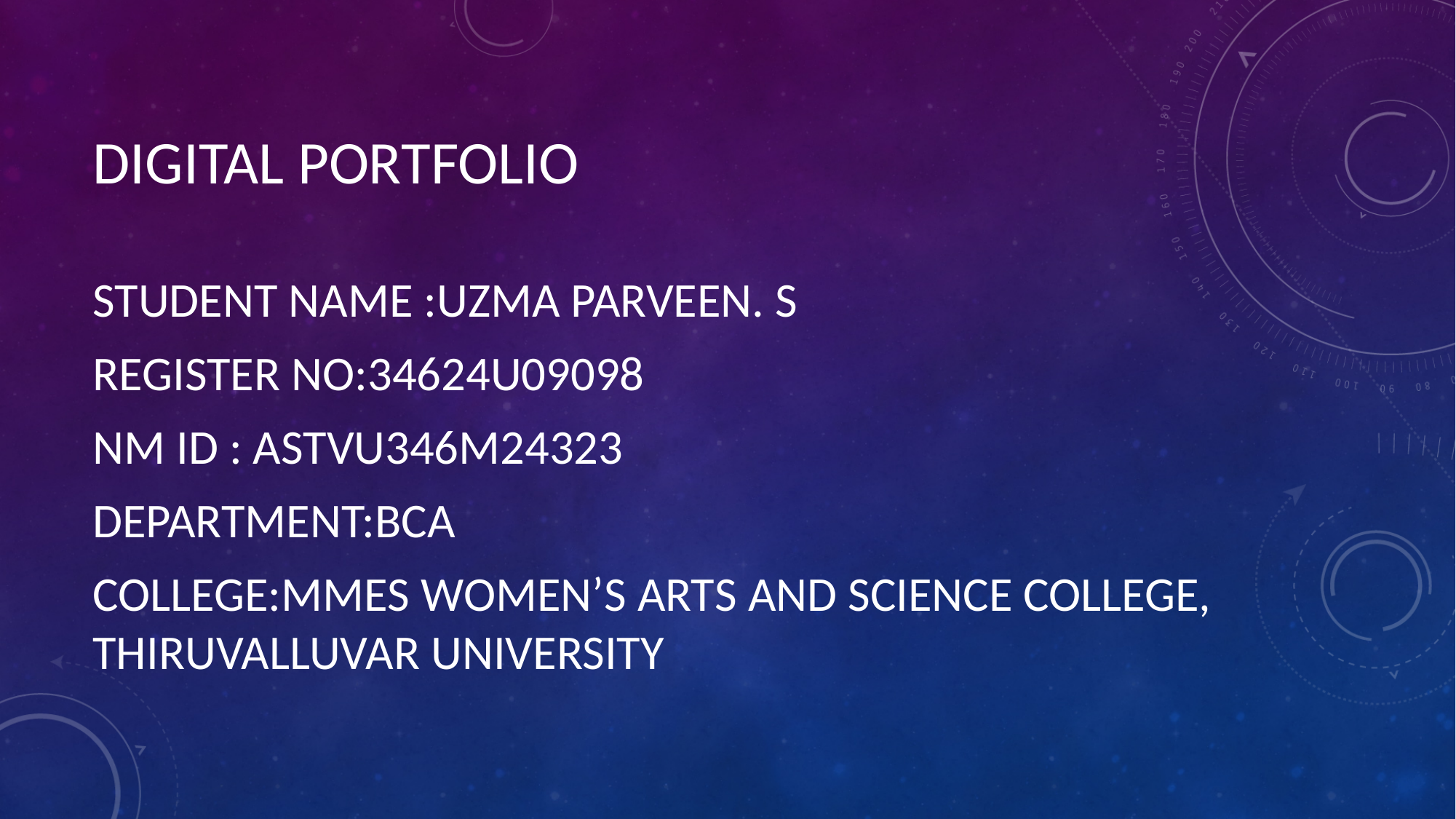

# Digital portfolio
STUDENT NAME :UZMA PARVEEN. S
REGISTER NO:34624U09098
NM ID : ASTVU346M24323
DEPARTMENT:BCA
COLLEGE:MMES WOMEN’S ARTS AND SCIENCE COLLEGE, THIRUVALLUVAR UNIVERSITY